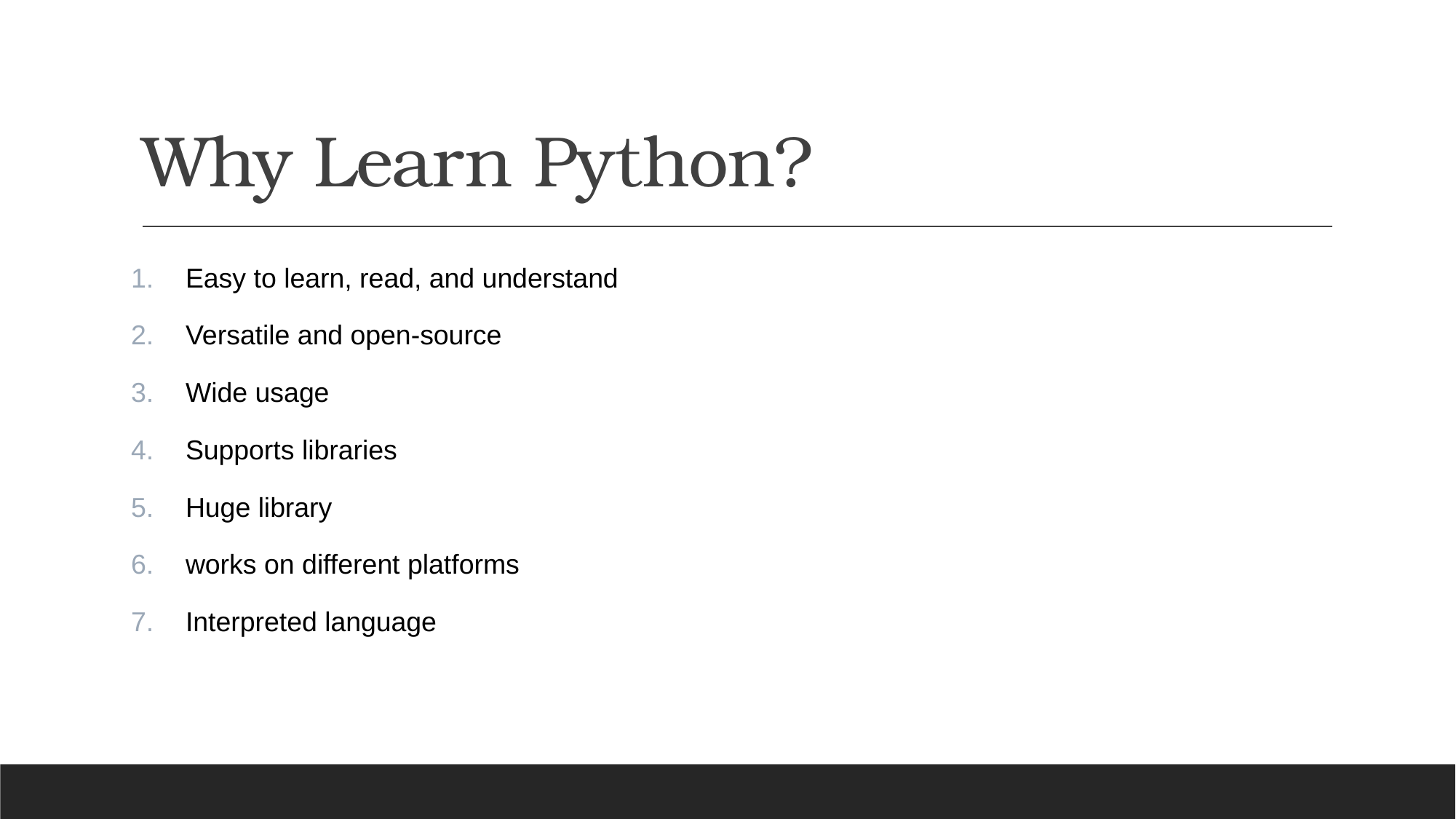

# Why Learn Python?
Easy to learn, read, and understand
Versatile and open-source
Wide usage
Supports libraries
Huge library
works on different platforms
Interpreted language